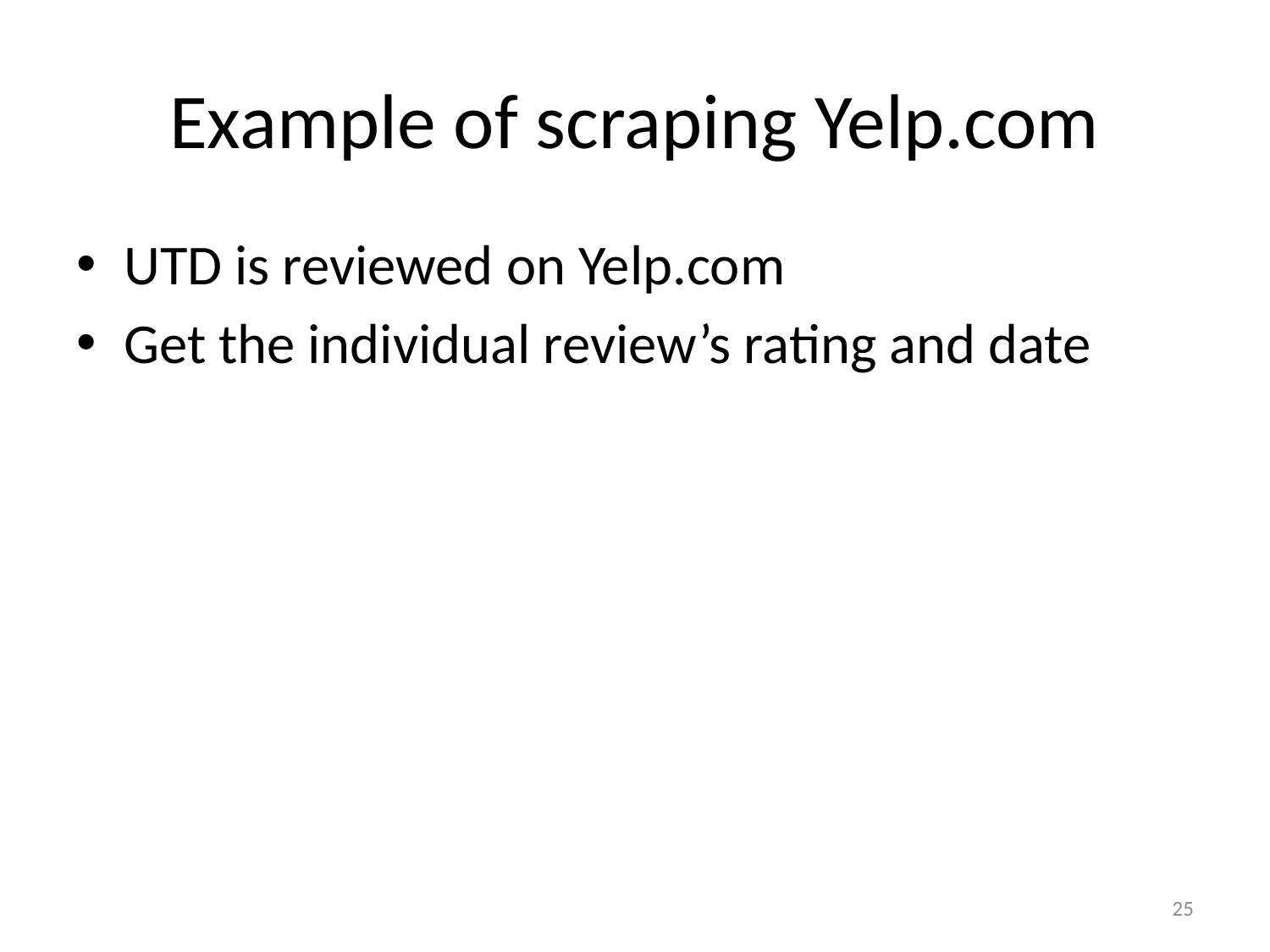

# Example of scraping Yelp.com
UTD is reviewed on Yelp.com
Get the individual review’s rating and date
25